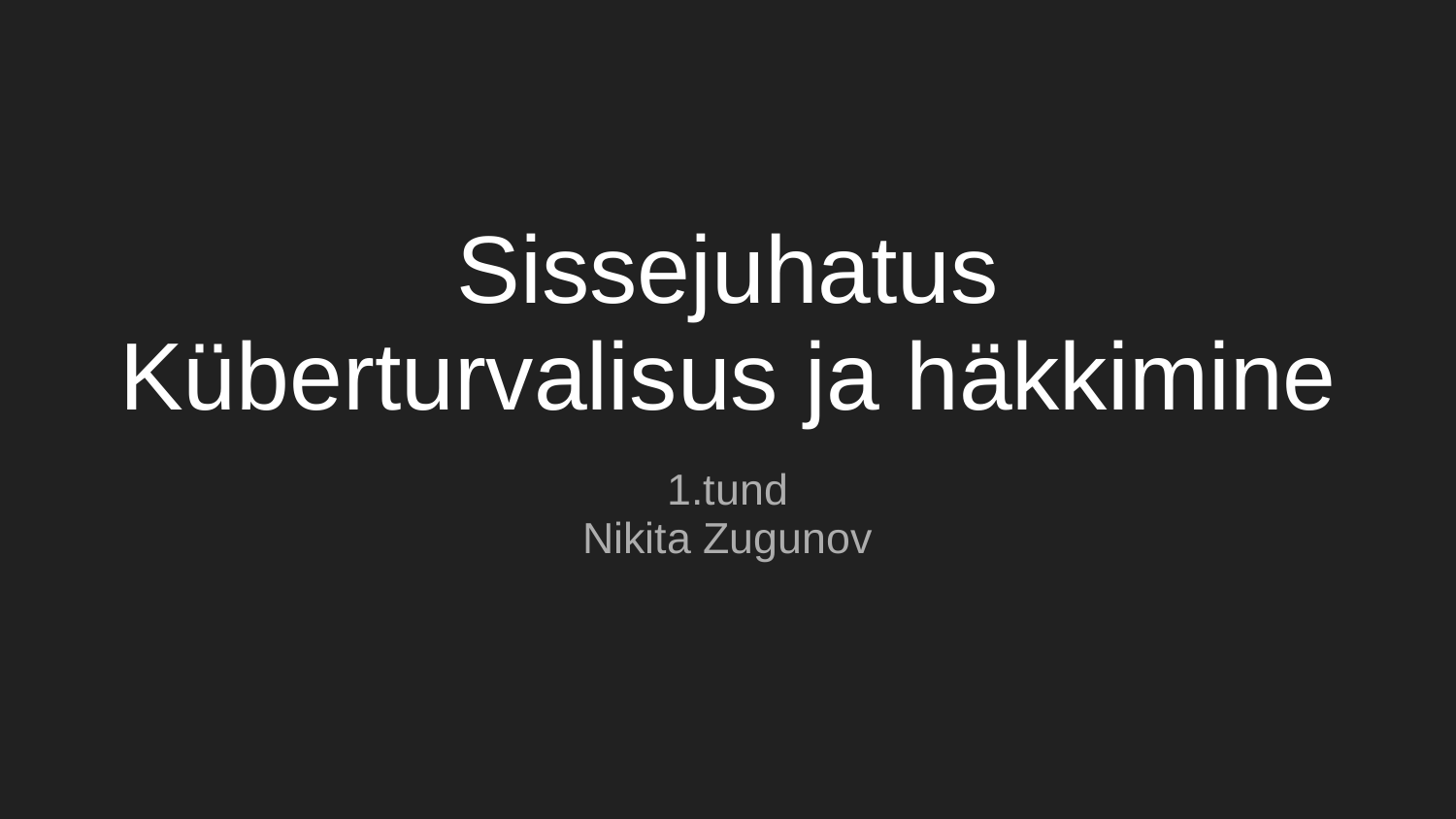

# Sissejuhatus
Küberturvalisus ja häkkimine
1.tund
Nikita Zugunov